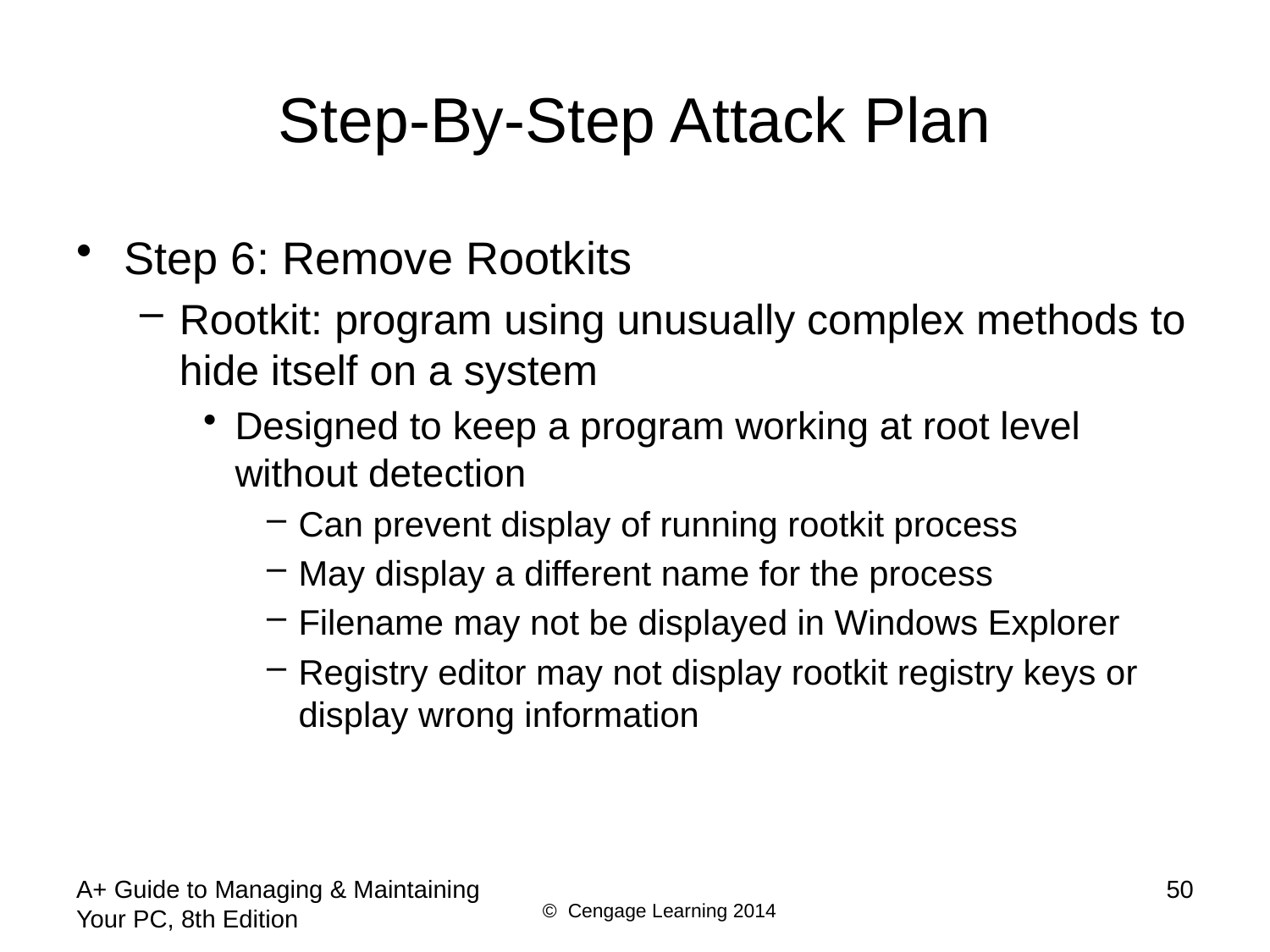

# Step-By-Step Attack Plan
Step 6: Remove Rootkits
Rootkit: program using unusually complex methods to hide itself on a system
Designed to keep a program working at root level without detection
Can prevent display of running rootkit process
May display a different name for the process
Filename may not be displayed in Windows Explorer
Registry editor may not display rootkit registry keys or display wrong information

A+ Guide to Managing & Maintaining Your PC, 8th Edition
50